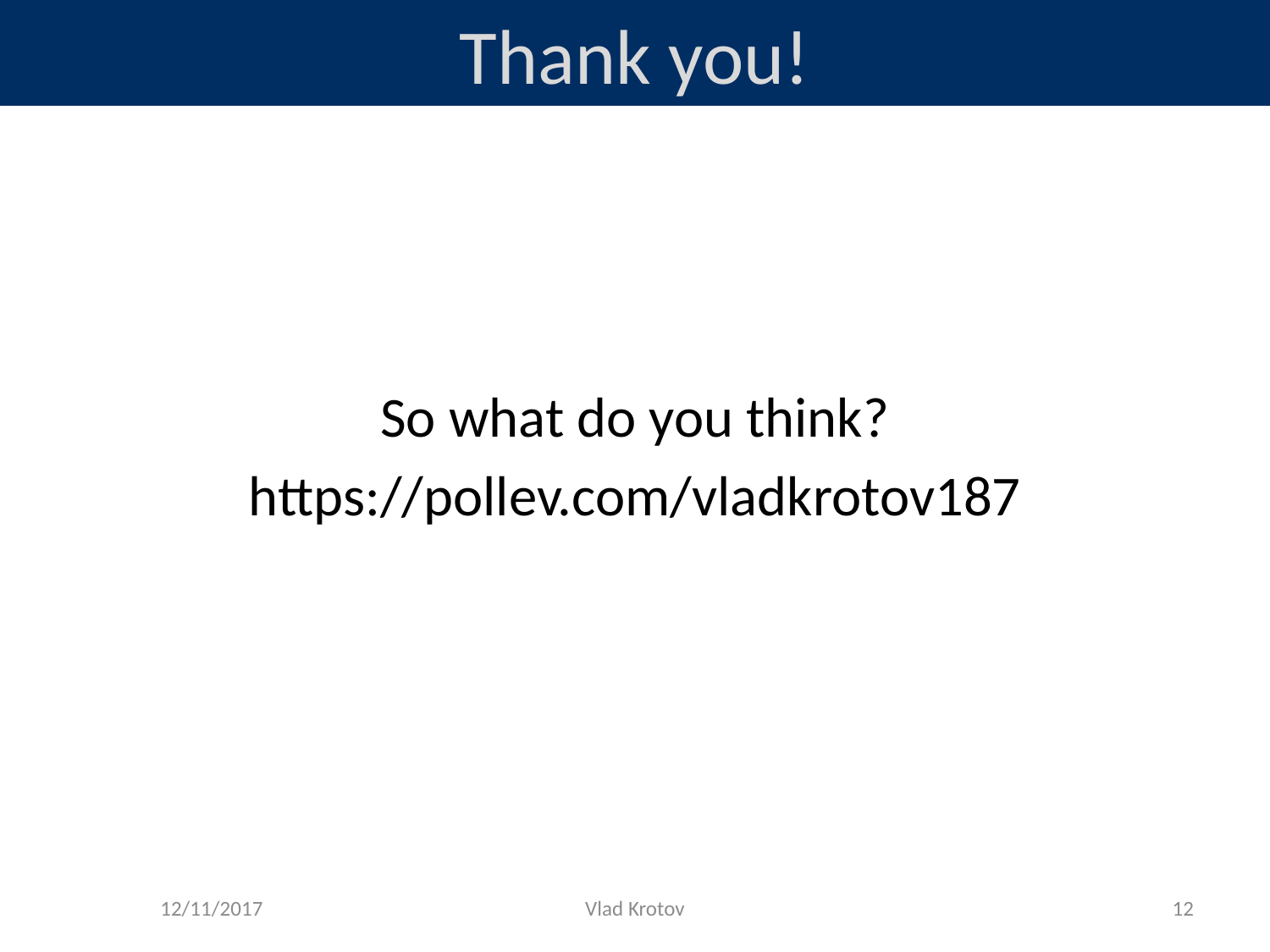

# Thank you!

So what do you think?
https://pollev.com/vladkrotov187

12/11/2017
Vlad Krotov
12